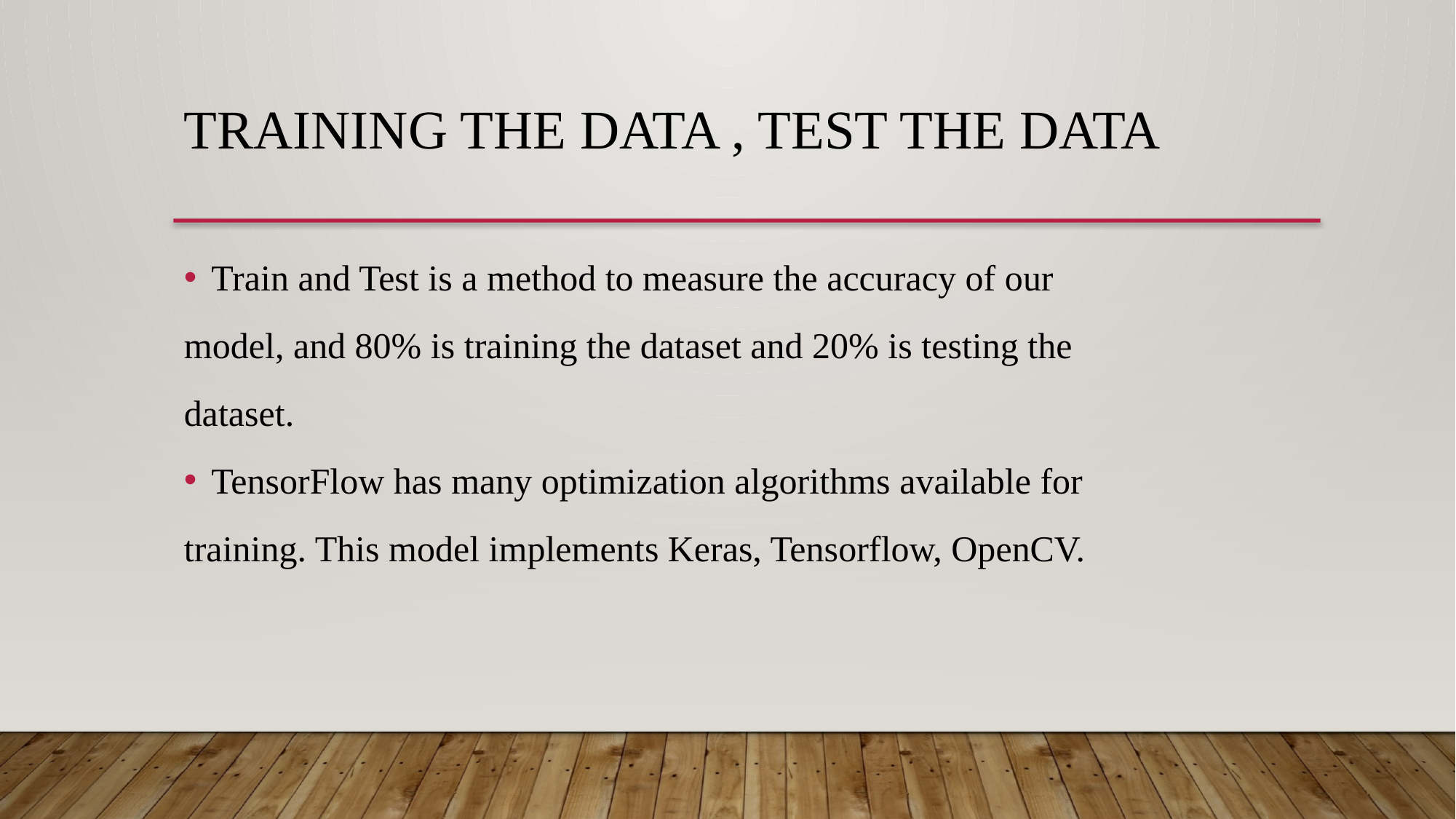

# Training the Data , Test the Data
Train and Test is a method to measure the accuracy of our
model, and 80% is training the dataset and 20% is testing the
dataset.
TensorFlow has many optimization algorithms available for
training. This model implements Keras, Tensorflow, OpenCV.